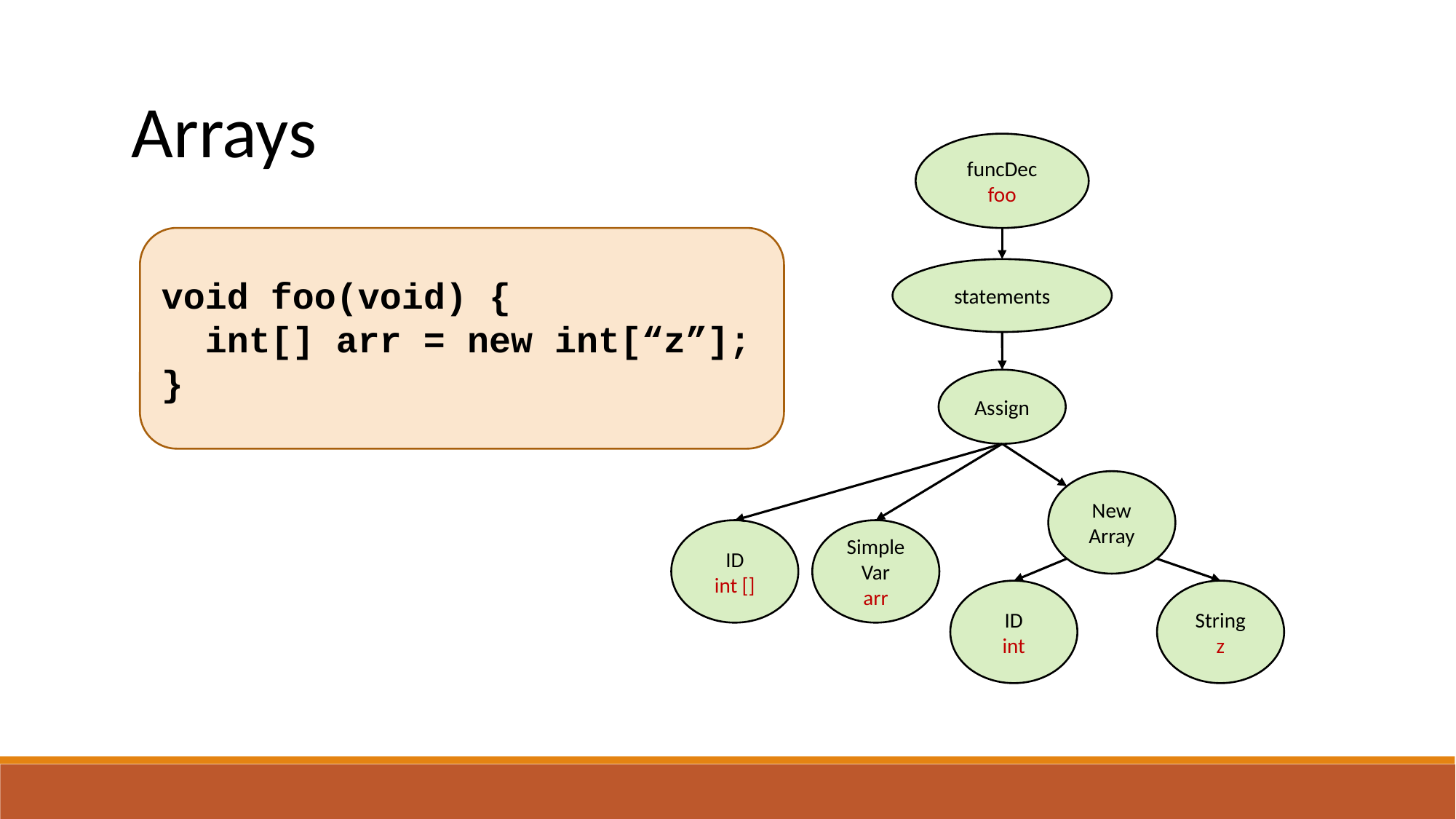

Arrays
funcDec
foo
void foo(void) {
  int[] arr = new int[“z”];
}
statements
Assign
New
Array
ID
int []
Simple
Var
arr
ID
int
String
z